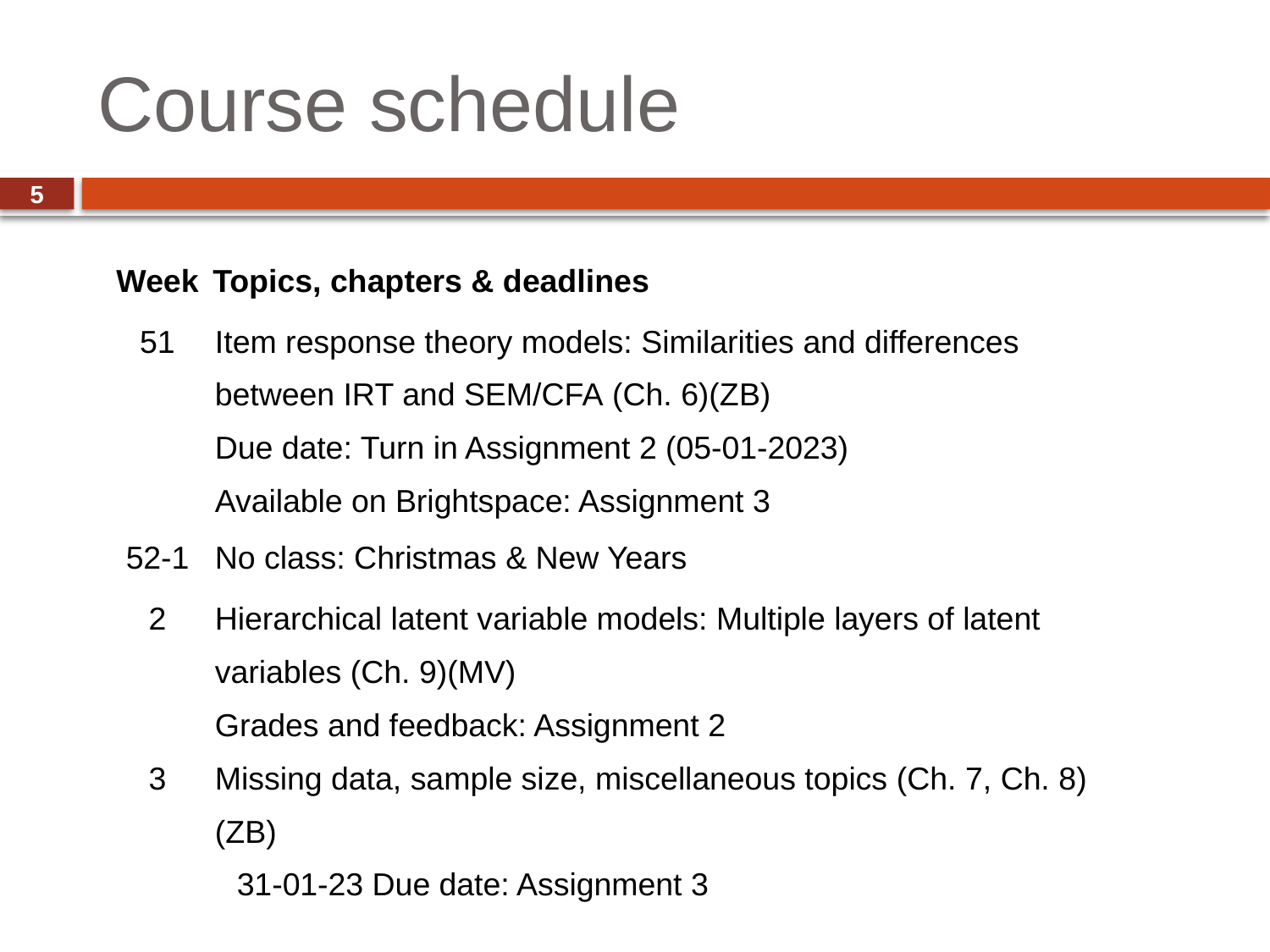

# Course schedule
5
| Week | Topics, chapters & deadlines |
| --- | --- |
| 51 | Item response theory models: Similarities and differences between IRT and SEM/CFA (Ch. 6)(ZB) Due date: Turn in Assignment 2 (05-01-2023) Available on Brightspace: Assignment 3 |
| 52-1 | No class: Christmas & New Years |
| 2 | Hierarchical latent variable models: Multiple layers of latent variables (Ch. 9)(MV) Grades and feedback: Assignment 2 |
| 3 | Missing data, sample size, miscellaneous topics (Ch. 7, Ch. 8)(ZB) |
| 31-01-23 Due date: Assignment 3 |  |